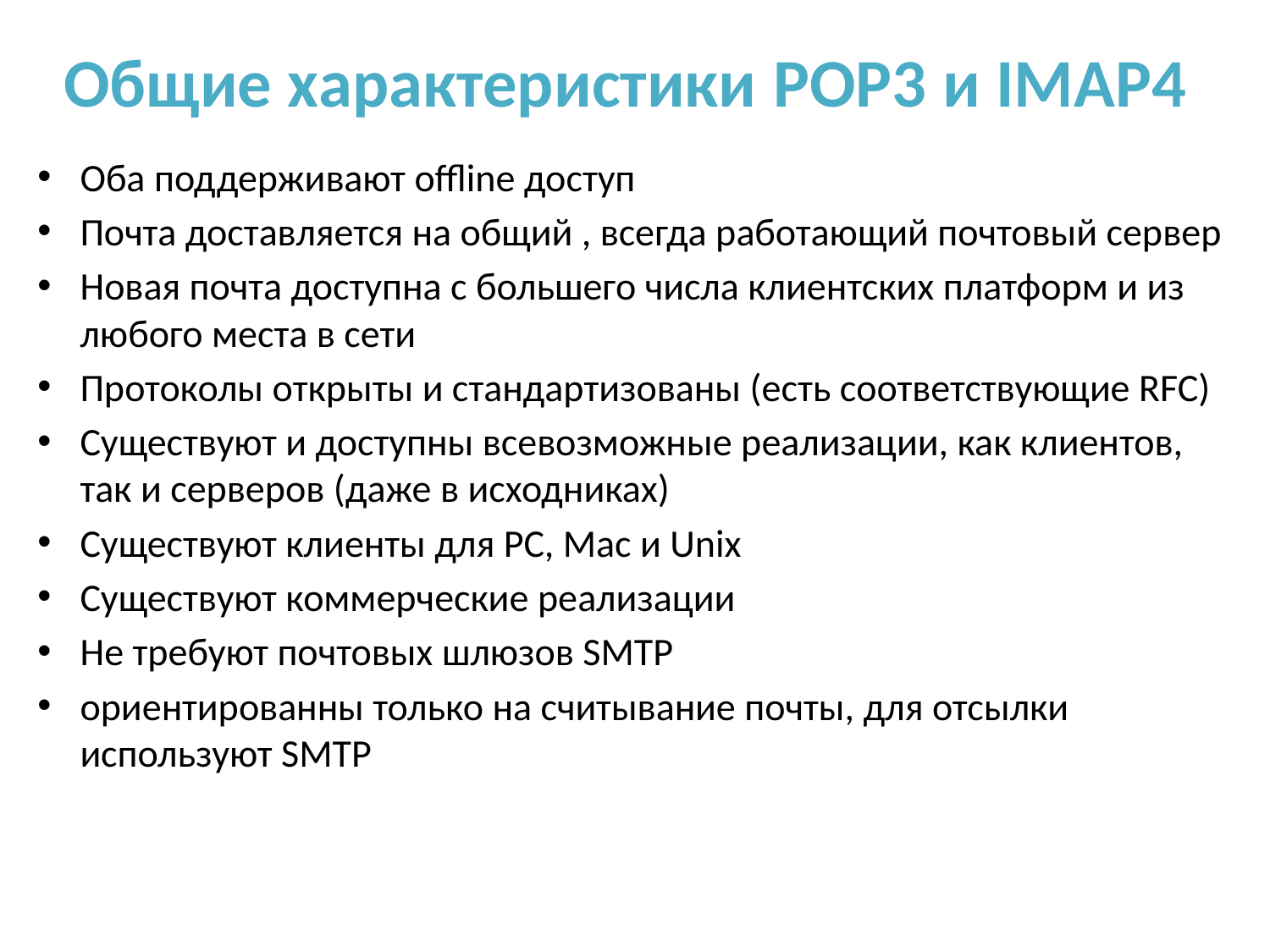

# Общие характеристики POP3 и IMAP4
Оба поддерживают offline доступ
Почта доставляется на общий , всегда работающий почтовый сервер
Новая почта доступна с большего числа клиентских платформ и из любого места в сети
Протоколы открыты и стандартизованы (есть соответствующие RFC)
Существуют и доступны всевозможные реализации, как клиентов, так и серверов (даже в исходниках)
Существуют клиенты для PC, Mac и Unix
Существуют коммерческие реализации
Не требуют почтовых шлюзов SMTP
ориентированны только на считывание почты, для отсылки используют SMTP